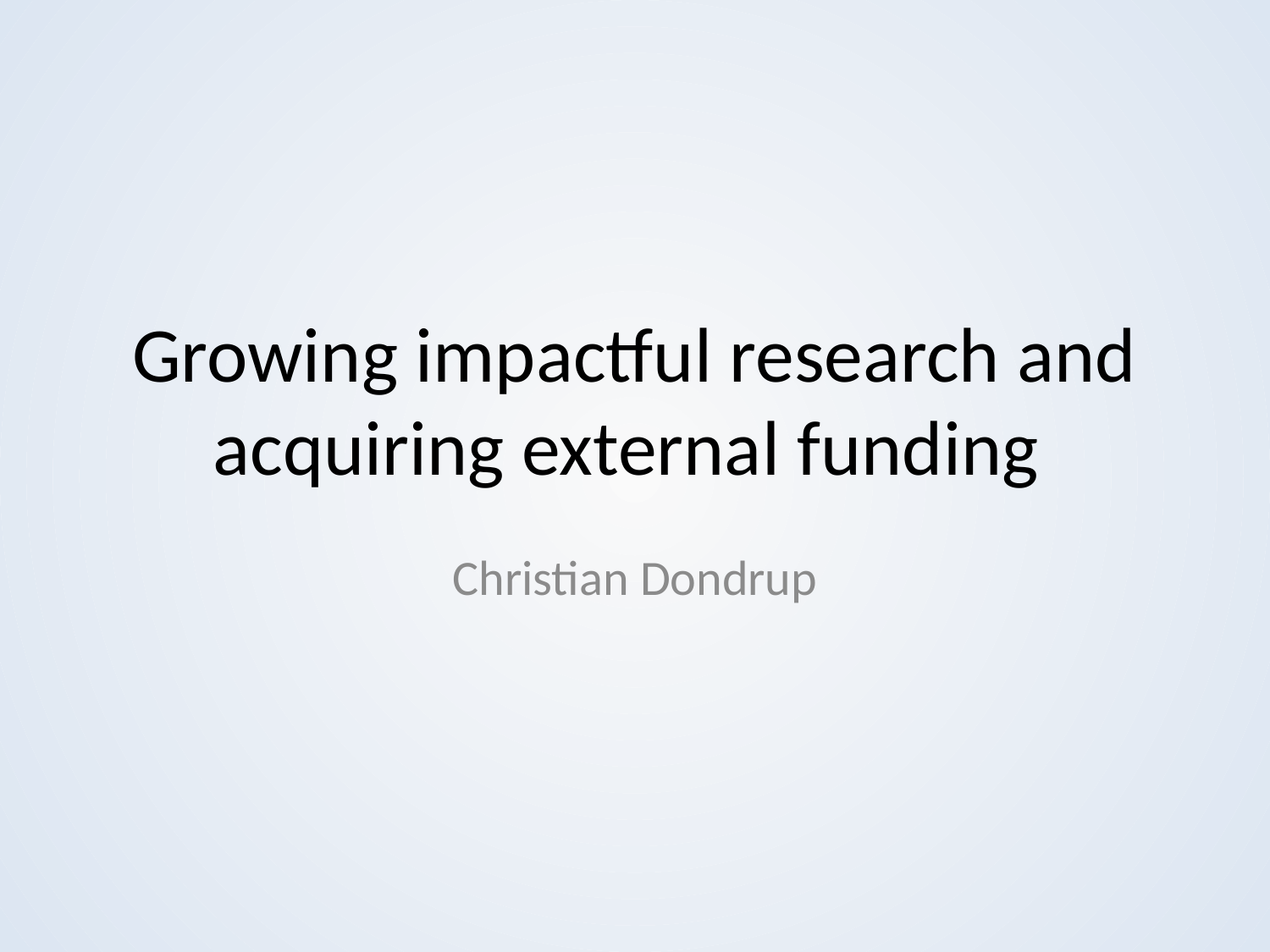

# Growing impactful research and acquiring external funding
Christian Dondrup